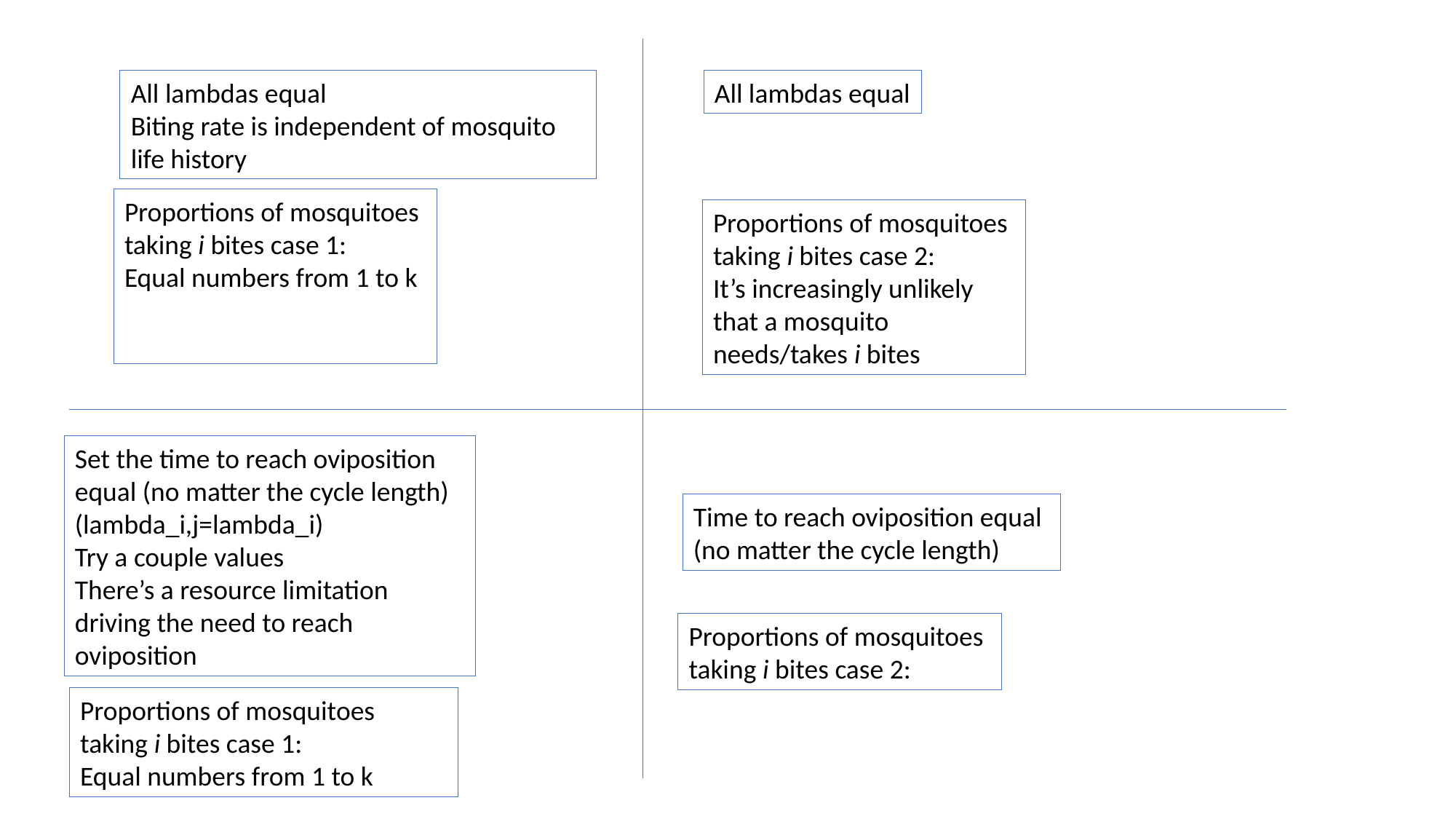

All lambdas equal
Biting rate is independent of mosquito life history
All lambdas equal
Proportions of mosquitoes taking i bites case 1:
Equal numbers from 1 to k

Proportions of mosquitoes taking i bites case 2:
It’s increasingly unlikely that a mosquito needs/takes i bites
Set the time to reach oviposition equal (no matter the cycle length)
(lambda_i,j=lambda_i)
Try a couple values
There’s a resource limitation driving the need to reach oviposition
Time to reach oviposition equal (no matter the cycle length)
Proportions of mosquitoes taking i bites case 2:
Proportions of mosquitoes taking i bites case 1:
Equal numbers from 1 to k